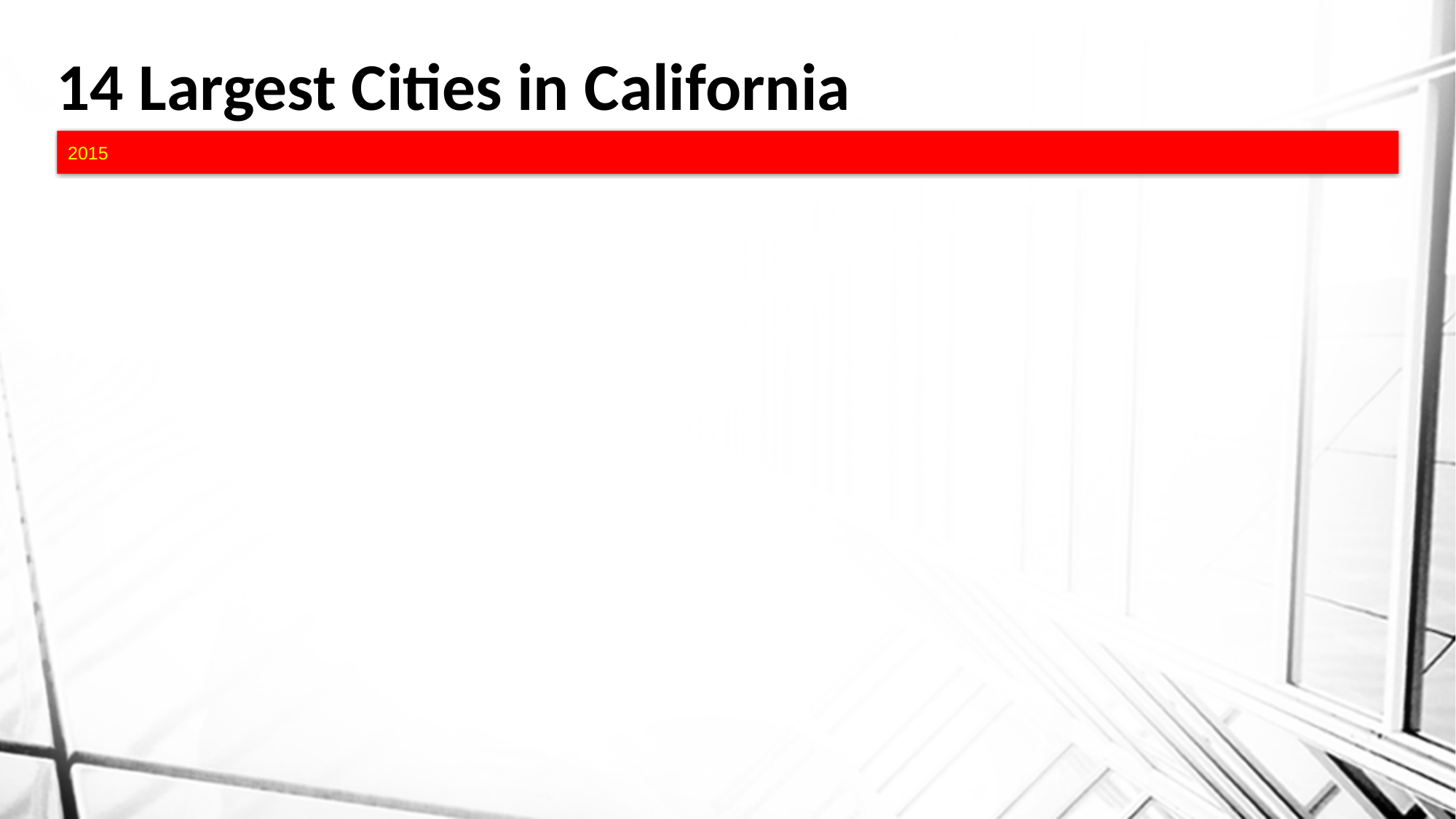

# 14 Largest Cities in California
2015